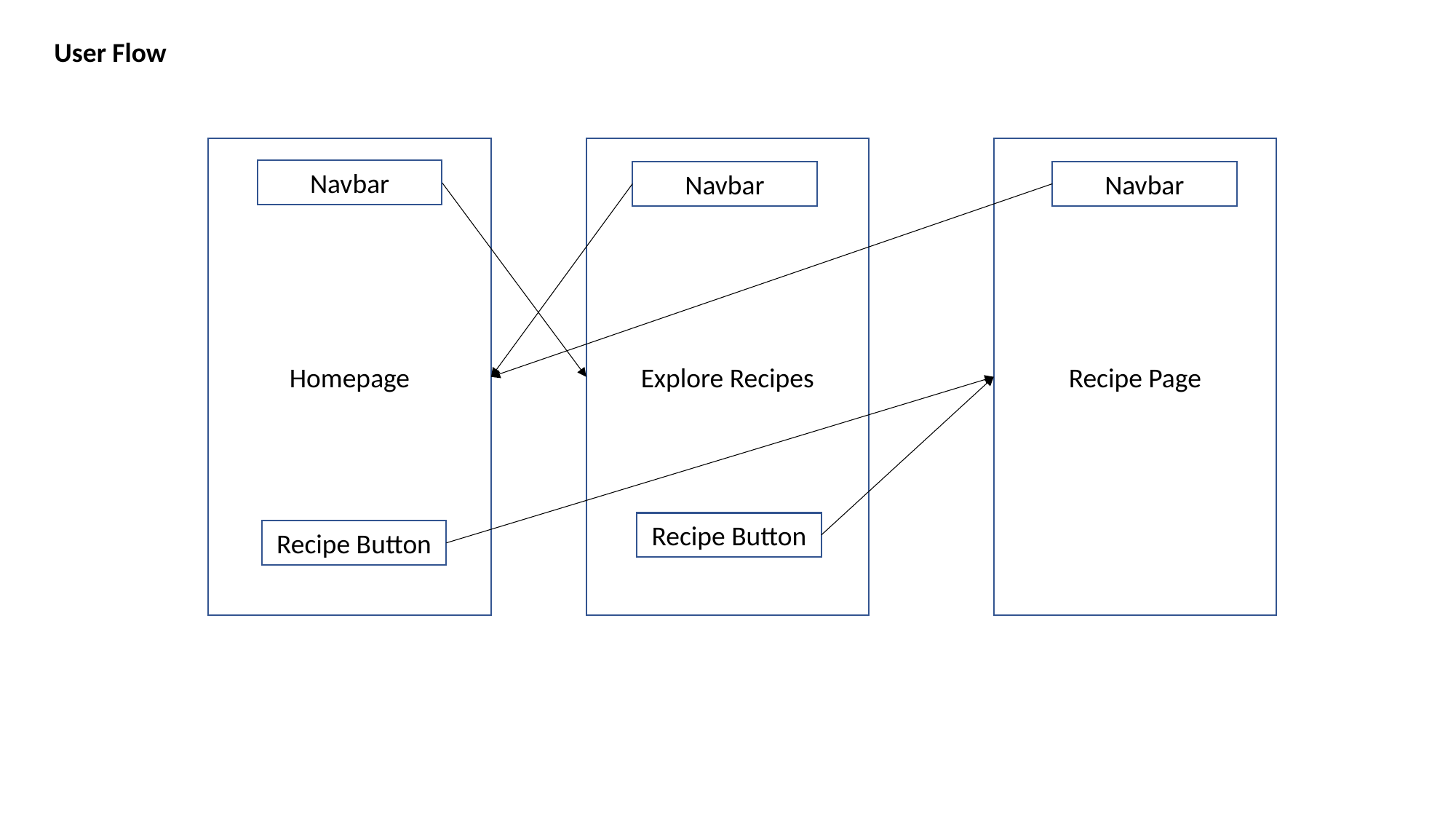

User Flow
Recipe Page
Homepage
Explore Recipes
Navbar
Navbar
Navbar
Recipe Button
Recipe Button